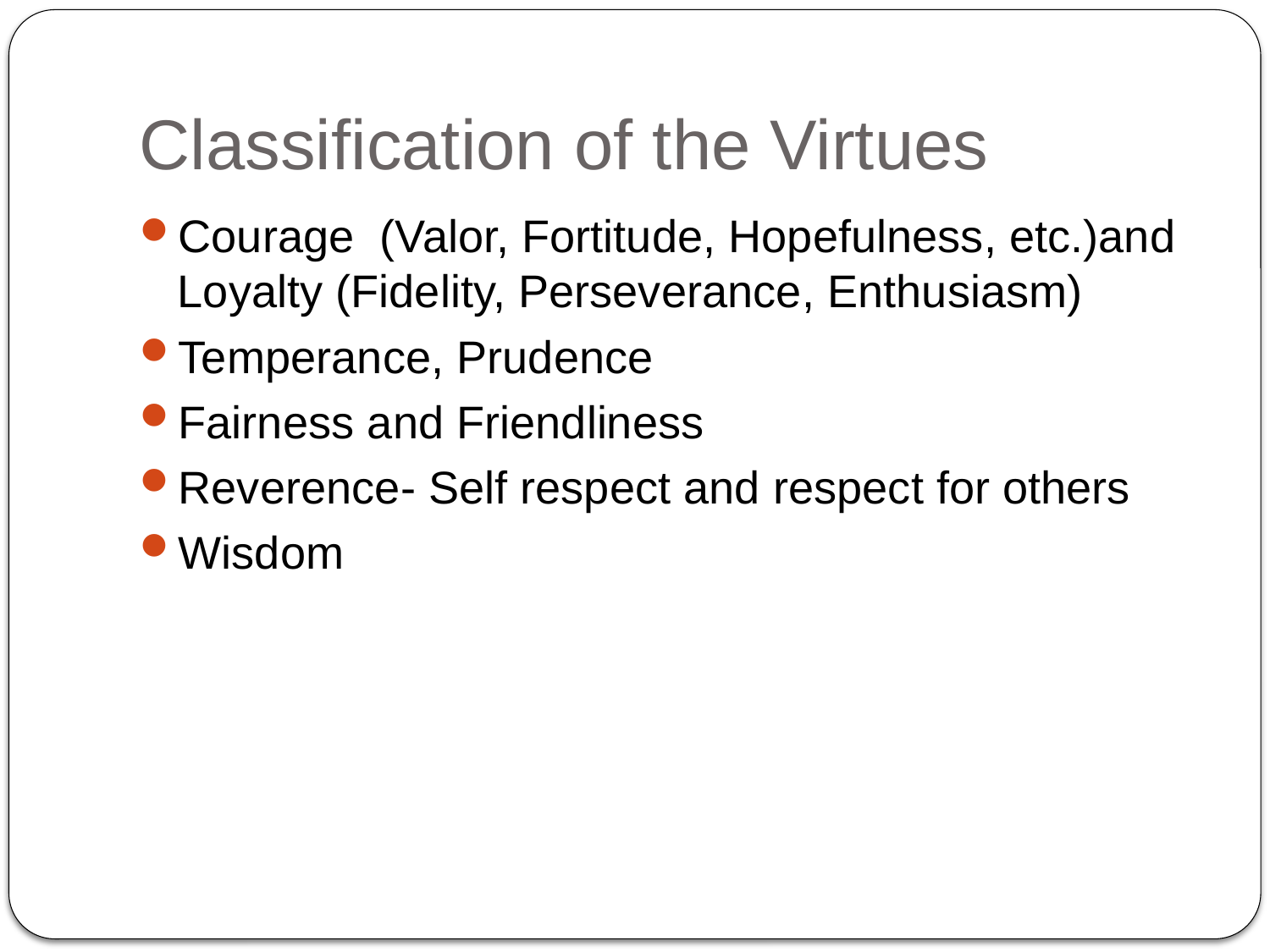

# Classification of the Virtues
Courage  (Valor, Fortitude, Hopefulness, etc.)and Loyalty (Fidelity, Perseverance, Enthusiasm)
Temperance, Prudence
Fairness and Friendliness
Reverence- Self respect and respect for others
Wisdom